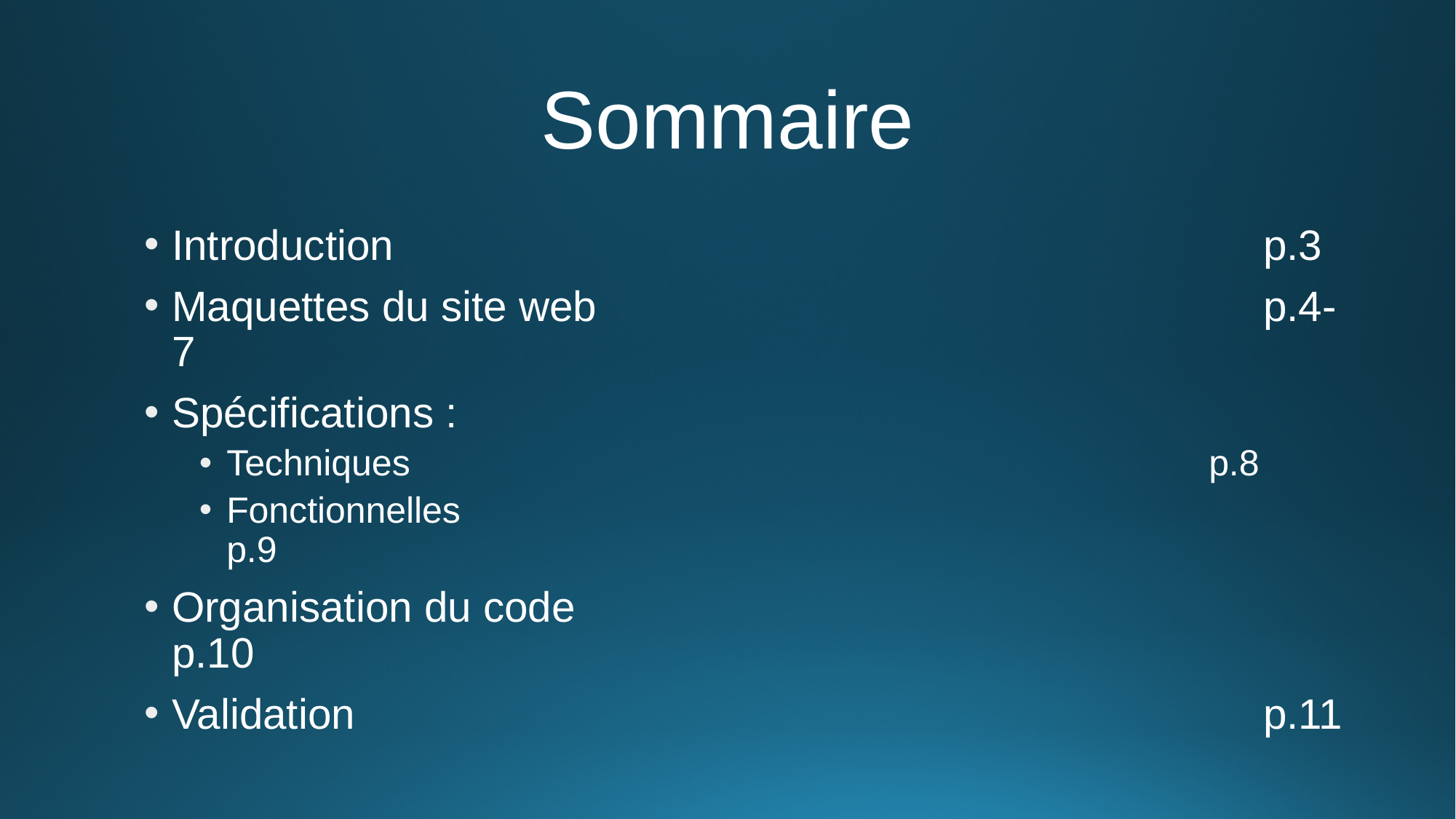

# Sommaire
Introduction 								p.3
Maquettes du site web							p.4-7
Spécifications :
Techniques 								p.8
Fonctionnelles								p.9
Organisation du code 							p.10
Validation 									p.11